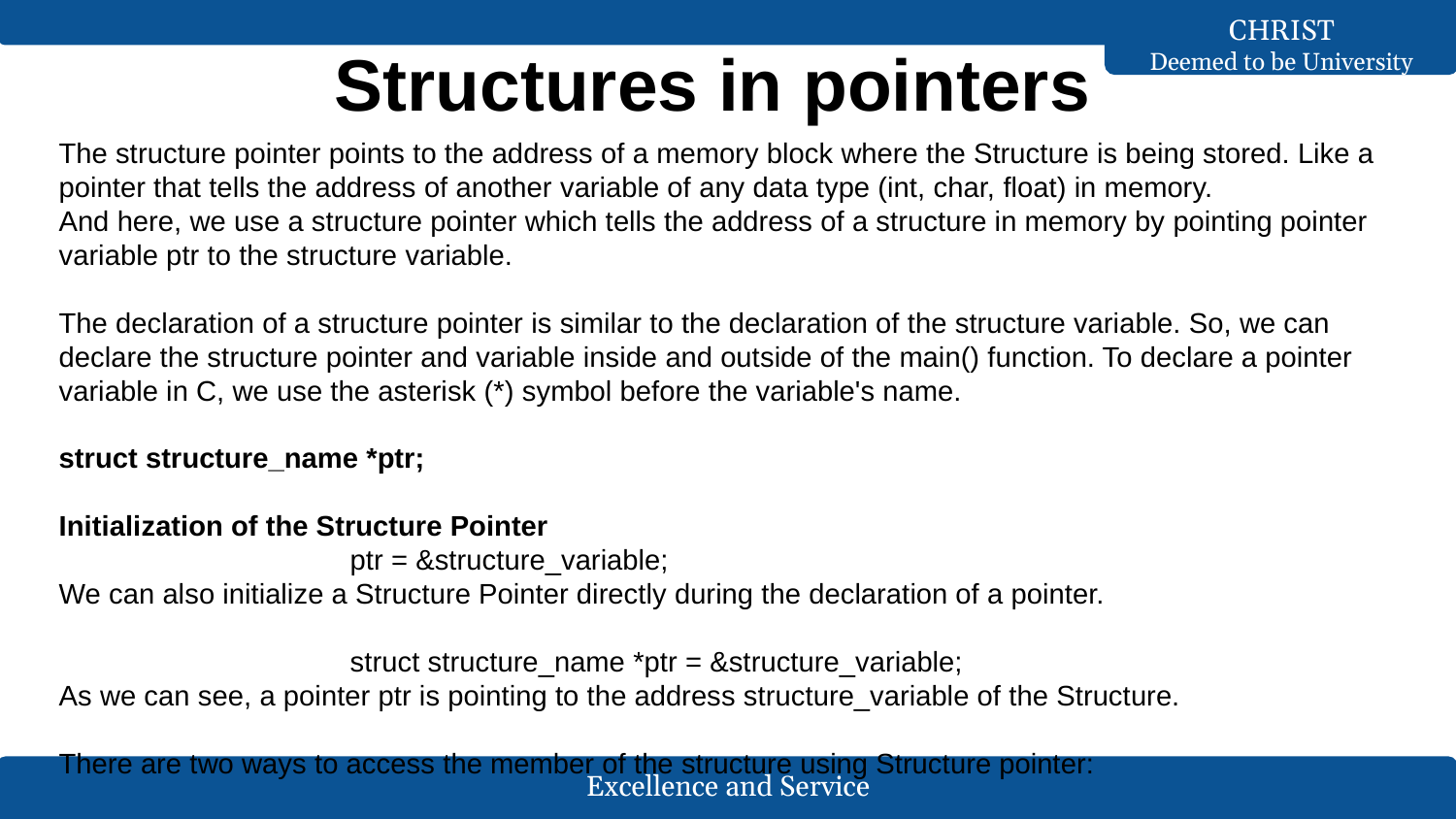

# Structures in pointers
The structure pointer points to the address of a memory block where the Structure is being stored. Like a pointer that tells the address of another variable of any data type (int, char, float) in memory.
And here, we use a structure pointer which tells the address of a structure in memory by pointing pointer variable ptr to the structure variable.

The declaration of a structure pointer is similar to the declaration of the structure variable. So, we can declare the structure pointer and variable inside and outside of the main() function. To declare a pointer variable in C, we use the asterisk (*) symbol before the variable's name.

struct structure_name *ptr;

Initialization of the Structure Pointer
		ptr = &structure_variable;
We can also initialize a Structure Pointer directly during the declaration of a pointer.

		struct structure_name *ptr = &structure_variable;
As we can see, a pointer ptr is pointing to the address structure_variable of the Structure.

There are two ways to access the member of the structure using Structure pointer:

Using ( * ) asterisk or indirection operator and dot ( . ) operator.
Using arrow ( -> ) operator or membership operator.